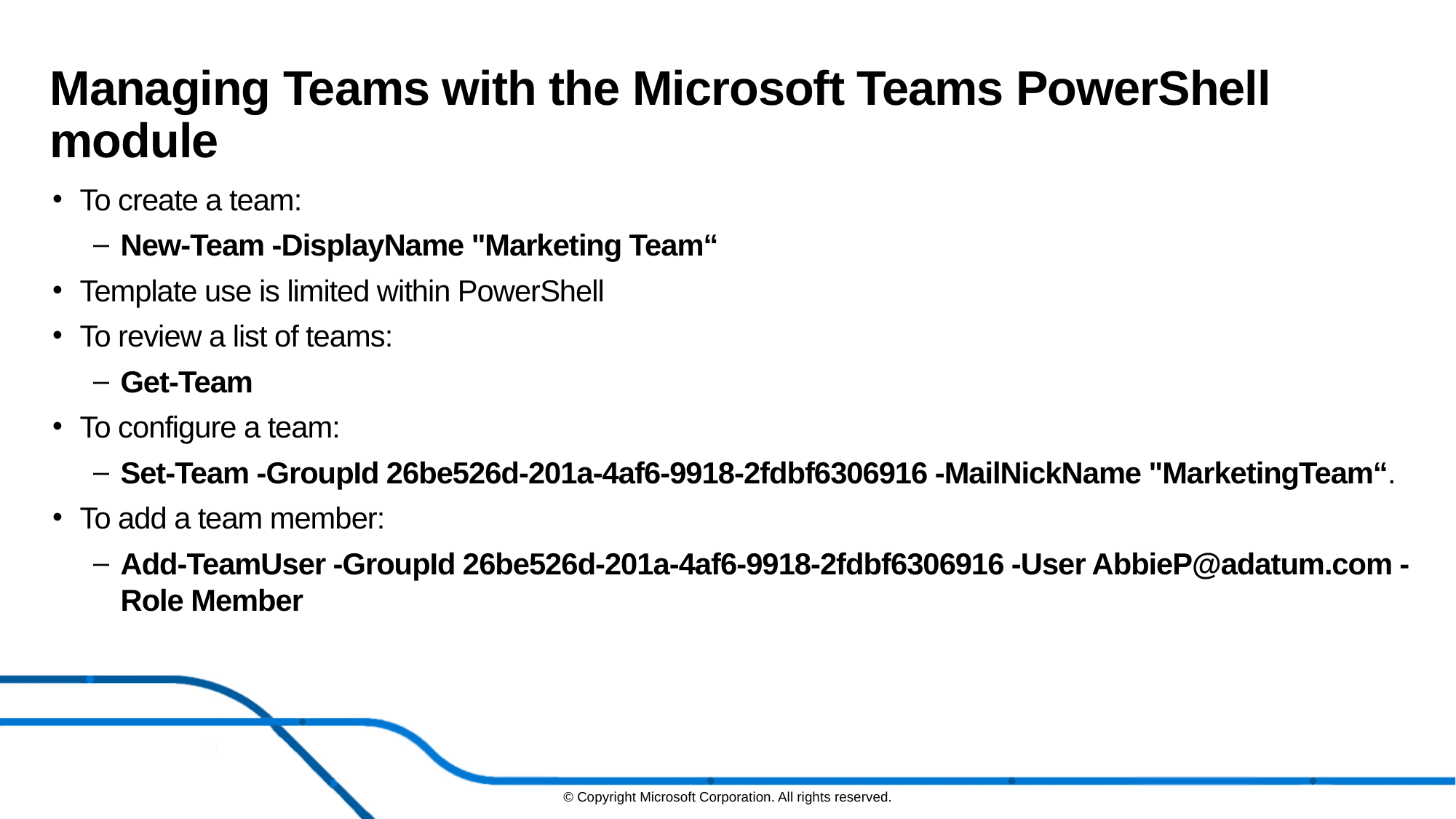

# Managing Teams with the Microsoft Teams PowerShell module
To create a team:
New-Team -DisplayName "Marketing Team“
Template use is limited within PowerShell
To review a list of teams:
Get-Team
To configure a team:
Set-Team -GroupId 26be526d-201a-4af6-9918-2fdbf6306916 -MailNickName "MarketingTeam“.
To add a team member:
Add-TeamUser -GroupId 26be526d-201a-4af6-9918-2fdbf6306916 -User AbbieP@adatum.com -Role Member